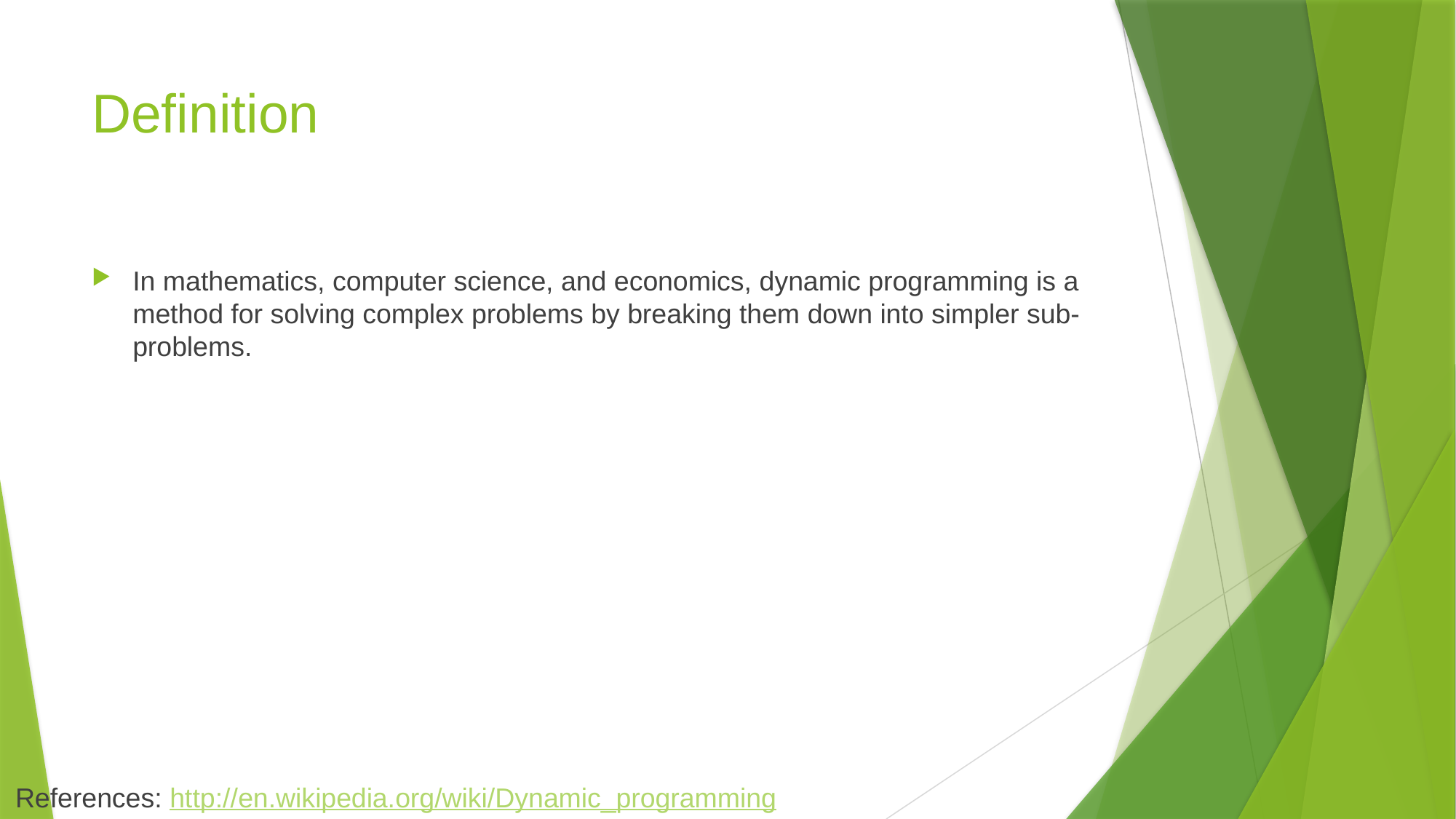

# Definition
In mathematics, computer science, and economics, dynamic programming is a method for solving complex problems by breaking them down into simpler sub-problems.
References: http://en.wikipedia.org/wiki/Dynamic_programming